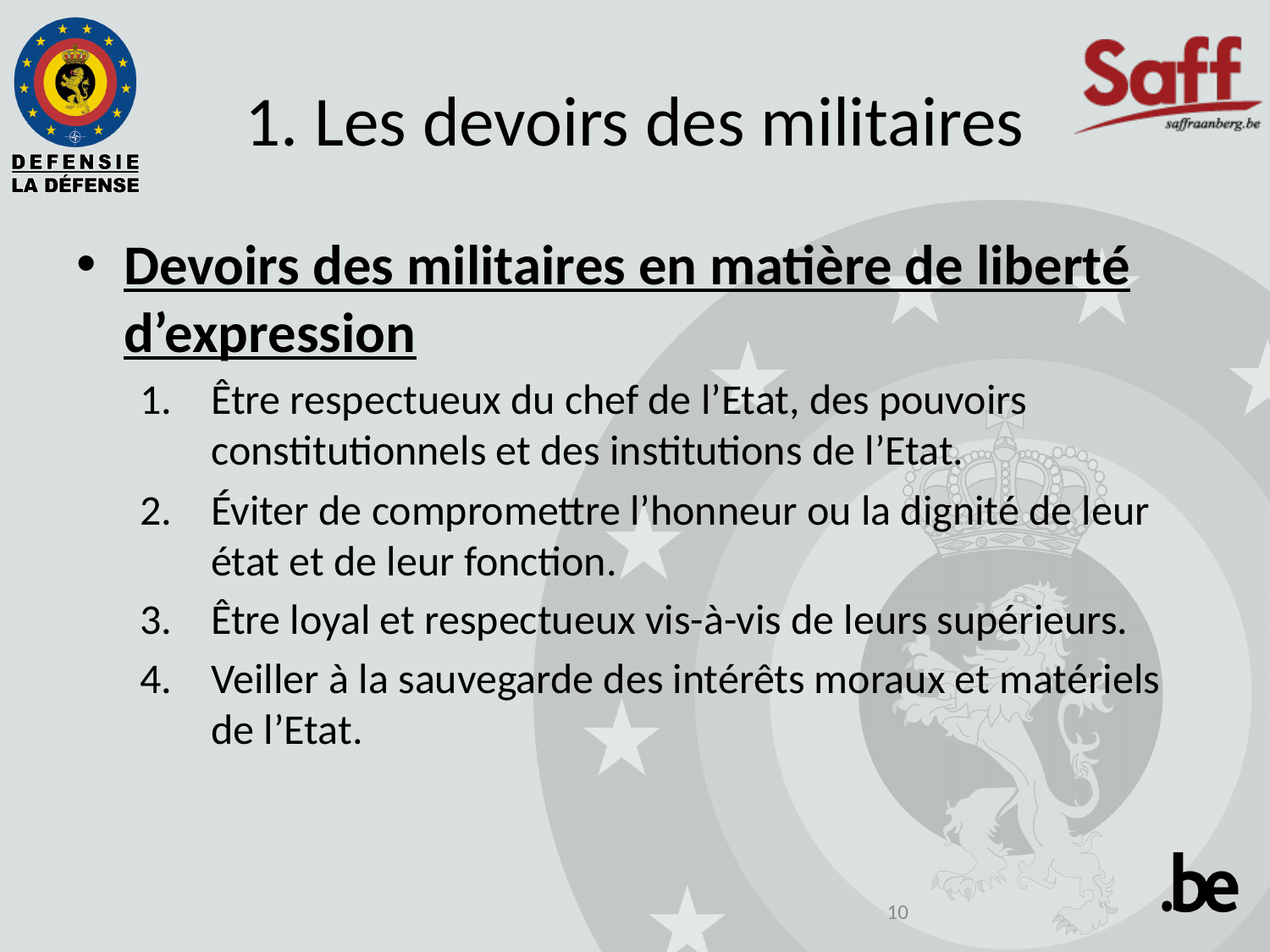

# 1. Les devoirs des militaires
Devoirs des militaires en matière de liberté d’expression
Être respectueux du chef de l’Etat, des pouvoirs constitutionnels et des institutions de l’Etat.
Éviter de compromettre l’honneur ou la dignité de leur état et de leur fonction.
Être loyal et respectueux vis-à-vis de leurs supérieurs.
Veiller à la sauvegarde des intérêts moraux et matériels de l’Etat.
10